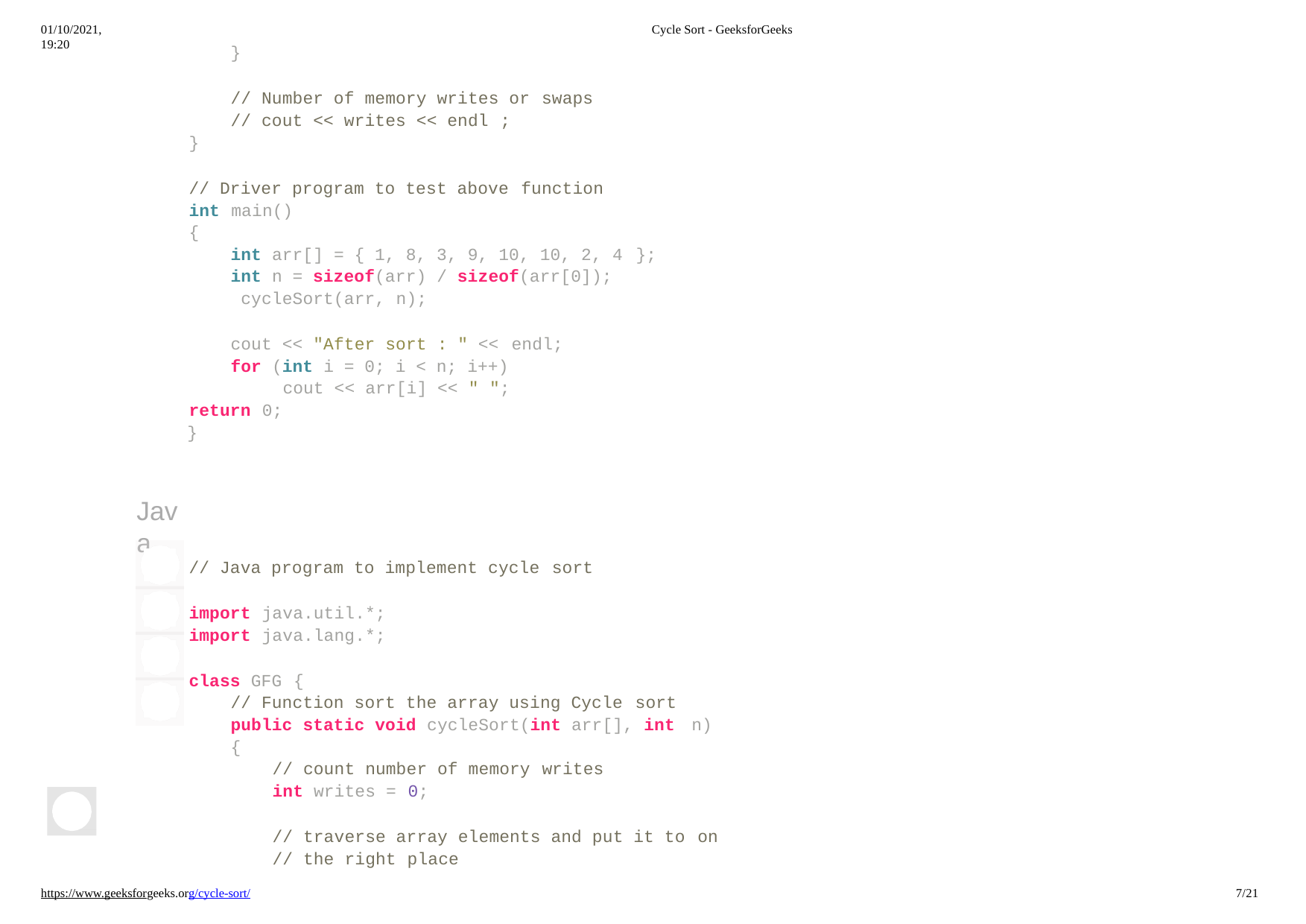

01/10/2021, 19:20
Cycle Sort - GeeksforGeeks
}

// Number of memory writes or swaps
// cout << writes << endl ;
}

// Driver program to test above function
int main()
{
int arr[] = { 1, 8, 3, 9, 10, 10, 2, 4 };
int n = sizeof(arr) / sizeof(arr[0]);  cycleSort(arr, n);

cout << "After sort : " << endl;
for (int i = 0; i < n; i++)  cout << arr[i] << " ";
return 0;
}
Java

// Java program to implement cycle sort

import java.util.*;
import java.lang.*;

class GFG {
// Function sort the array using Cycle sort
public static void cycleSort(int arr[], int n)
{
// count number of memory writes
int writes = 0;

// traverse array elements and put it to on
// the right place

https://www.geeksforgeeks.org/cycle-sort/
7/21